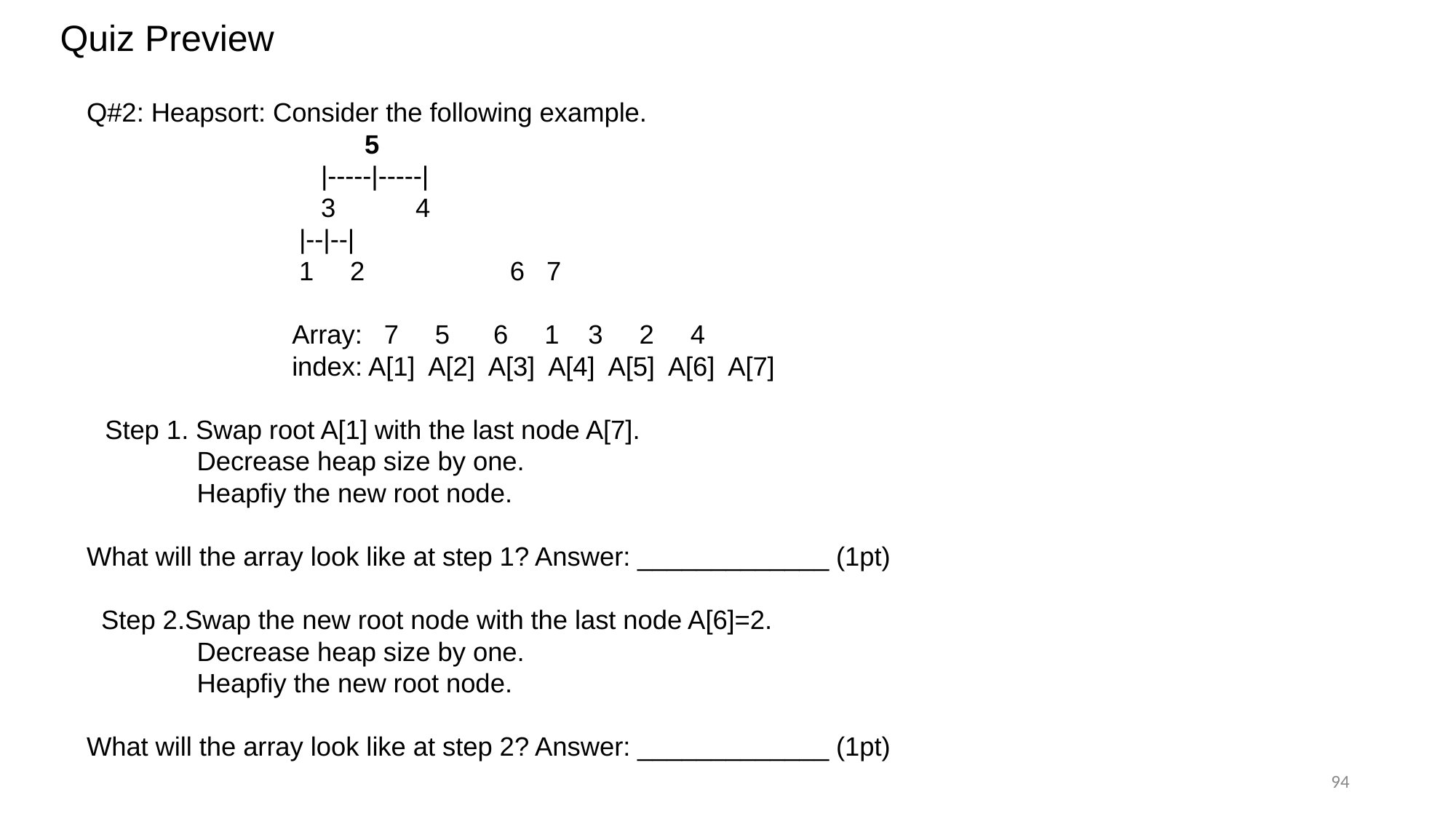

Quiz Preview
Q#2: Heapsort: Consider the following example.
                  5
            |-----|-----|
            3           4
         |--|--|
         1     2                    6   7

        Array:   7     5      6     1    3     2     4
        index: A[1]  A[2]  A[3]  A[4]  A[5]  A[6]  A[7]

Step 1. Swap root A[1] with the last node A[7].
Decrease heap size by one.
Heapfiy the new root node.

What will the array look like at step 1? Answer: _____________ (1pt)

  Step 2.Swap the new root node with the last node A[6]=2.
Decrease heap size by one.
Heapfiy the new root node.

What will the array look like at step 2? Answer: _____________ (1pt)
94